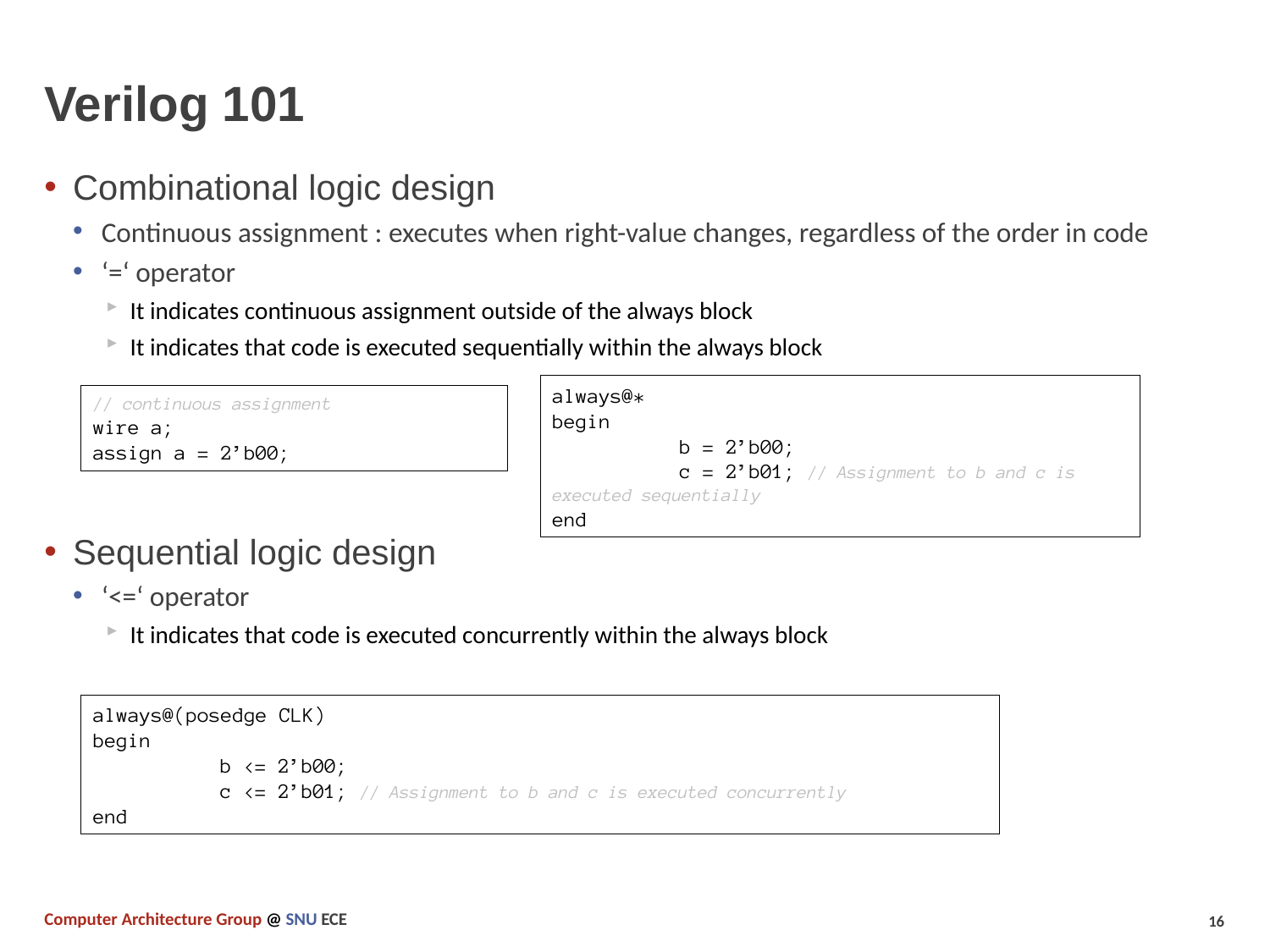

# Verilog 101
Combinational logic design
Continuous assignment : executes when right-value changes, regardless of the order in code
‘=‘ operator
It indicates continuous assignment outside of the always block
It indicates that code is executed sequentially within the always block

Sequential logic design
‘<=‘ operator
It indicates that code is executed concurrently within the always block

always@*
begin
	b = 2’b00;
	c = 2’b01; // Assignment to b and c is executed sequentially
end
// continuous assignment
wire a;
assign a = 2’b00;
always@(posedge CLK)
begin
	b <= 2’b00;
	c <= 2’b01; // Assignment to b and c is executed concurrently
end